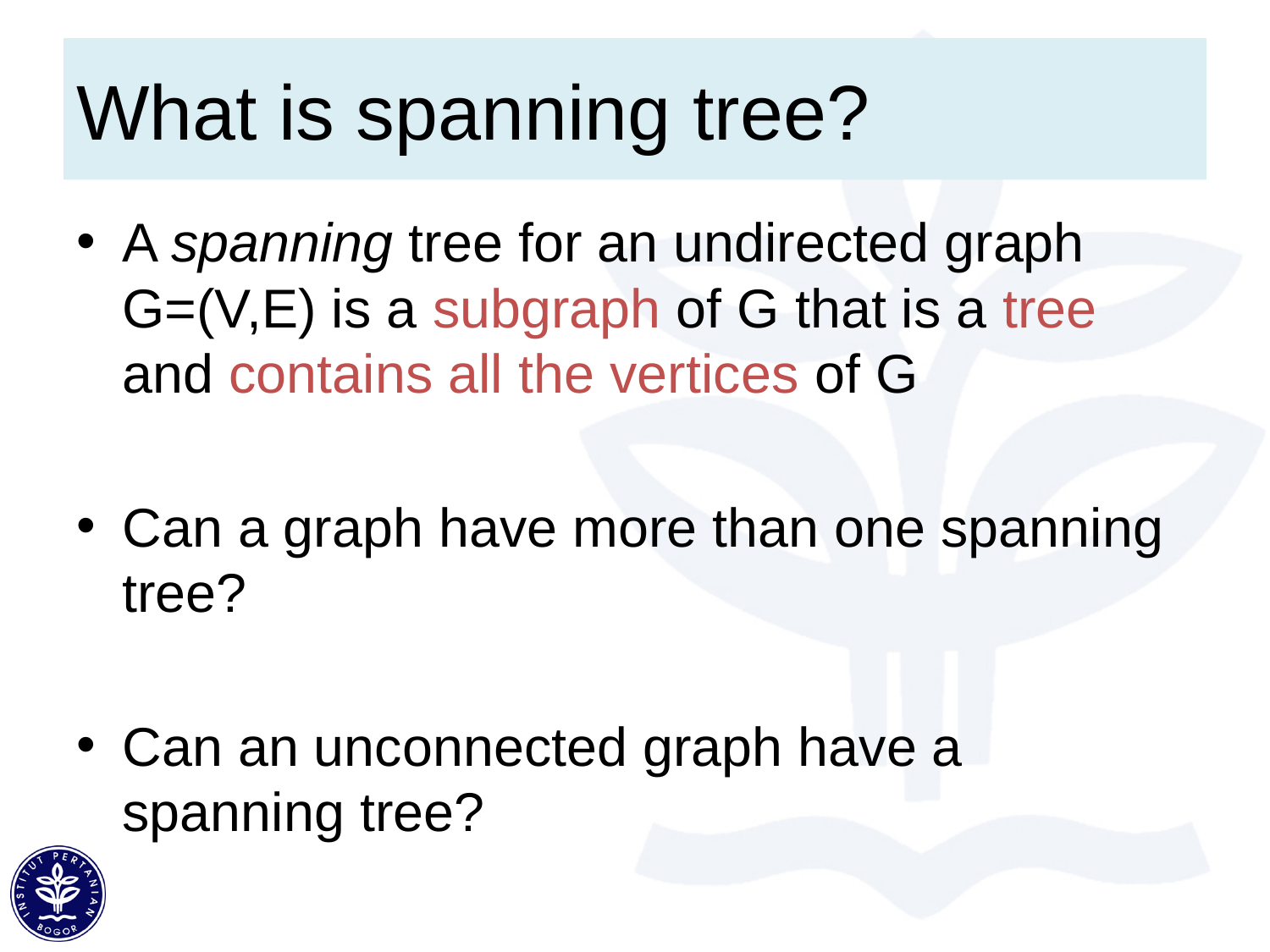

# What is spanning tree?
A spanning tree for an undirected graph G=(V,E) is a subgraph of G that is a tree and contains all the vertices of G

Can a graph have more than one spanning tree?

Can an unconnected graph have a spanning tree?